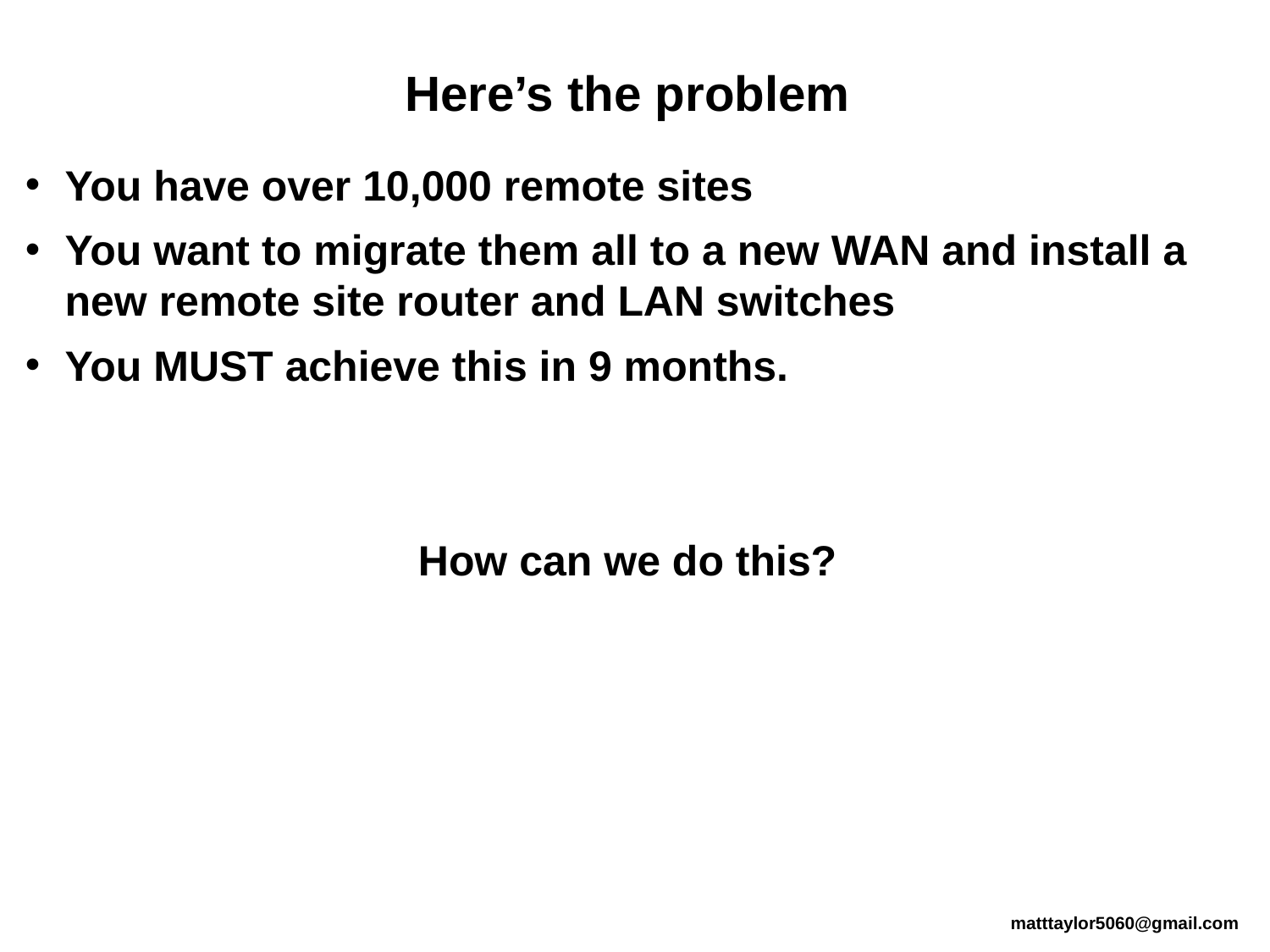

Here’s the problem
You have over 10,000 remote sites
You want to migrate them all to a new WAN and install a new remote site router and LAN switches
You MUST achieve this in 9 months.
How can we do this?
matttaylor5060@gmail.com